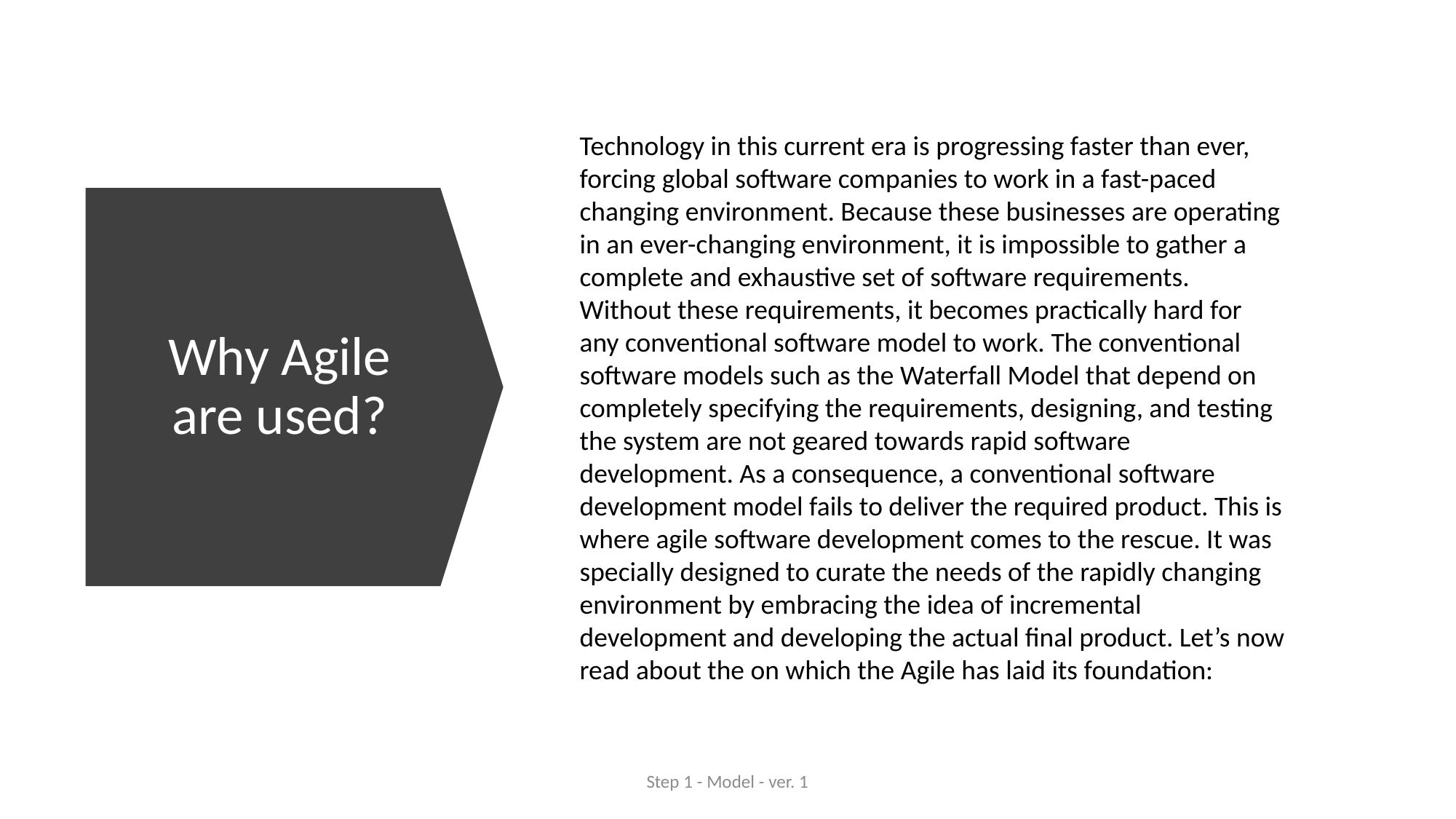

Technology in this current era is progressing faster than ever, forcing global software companies to work in a fast-paced changing environment. Because these businesses are operating in an ever-changing environment, it is impossible to gather a complete and exhaustive set of software requirements. Without these requirements, it becomes practically hard for any conventional software model to work. The conventional software models such as the Waterfall Model that depend on completely specifying the requirements, designing, and testing the system are not geared towards rapid software development. As a consequence, a conventional software development model fails to deliver the required product. This is where agile software development comes to the rescue. It was specially designed to curate the needs of the rapidly changing environment by embracing the idea of incremental development and developing the actual final product. Let’s now read about the on which the Agile has laid its foundation:

# Why Agile are used?
Step 1 - Model - ver. 1